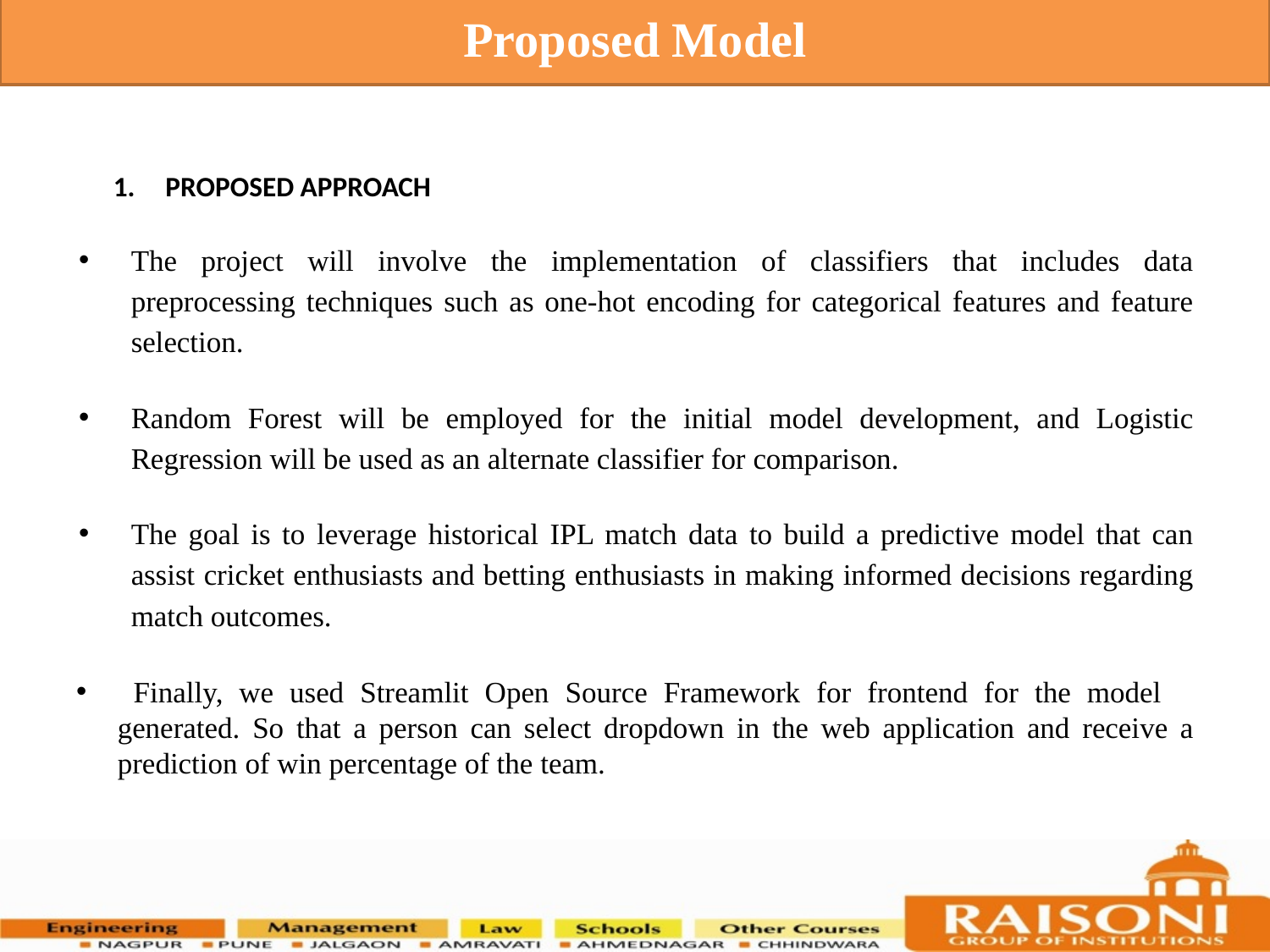

Proposed Model
PROPOSED APPROACH

The project will involve the implementation of classifiers that includes data preprocessing techniques such as one-hot encoding for categorical features and feature selection.

Random Forest will be employed for the initial model development, and Logistic Regression will be used as an alternate classifier for comparison.

The goal is to leverage historical IPL match data to build a predictive model that can assist cricket enthusiasts and betting enthusiasts in making informed decisions regarding match outcomes.

 Finally, we used Streamlit Open Source Framework for frontend for the model   generated. So that a person can select dropdown in the web application and receive a prediction of win percentage of the team.